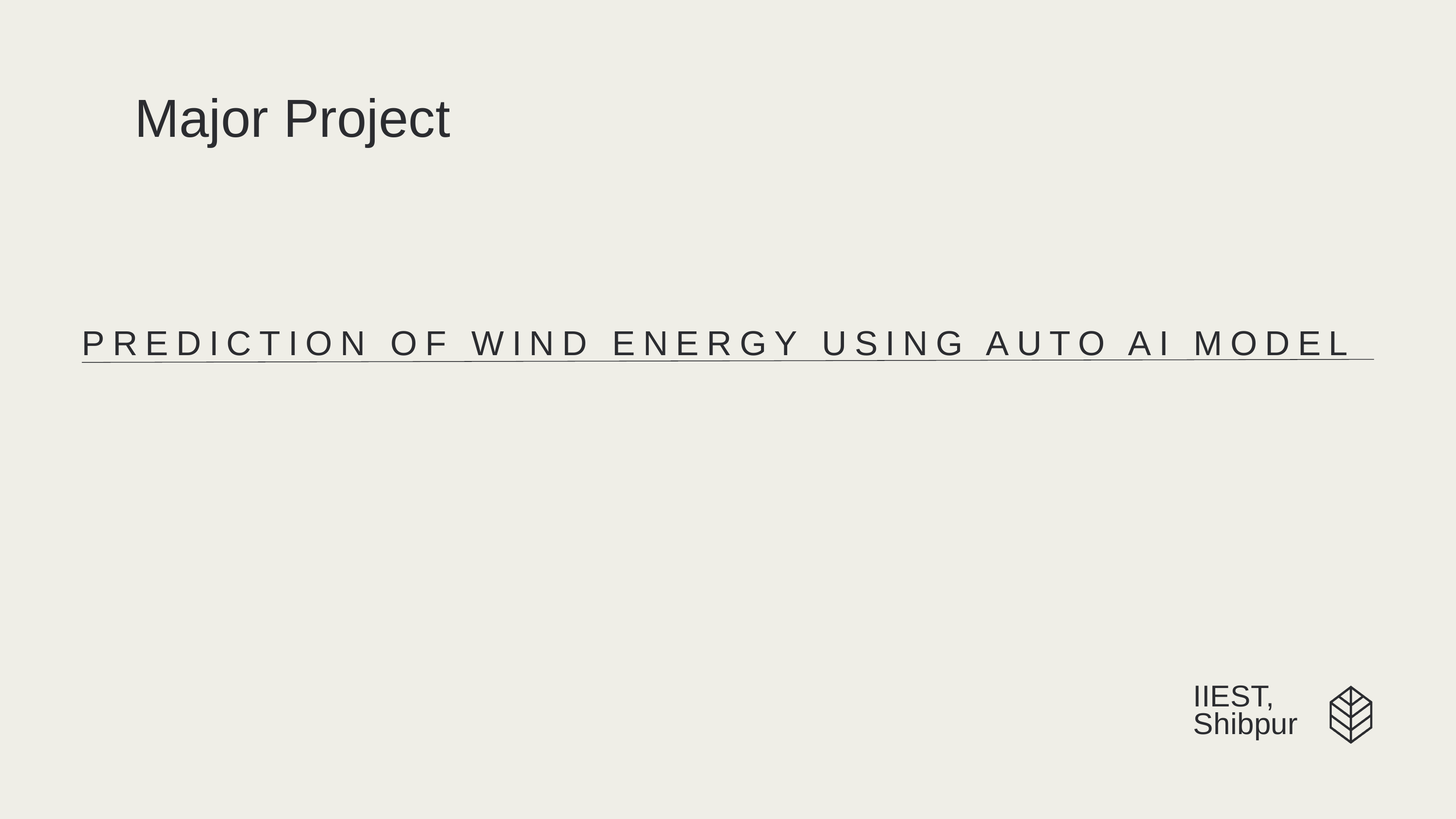

Major Project
PREDICTION OF WIND ENERGY USING AUTO AI MODEL

IIEST,
Shibpur